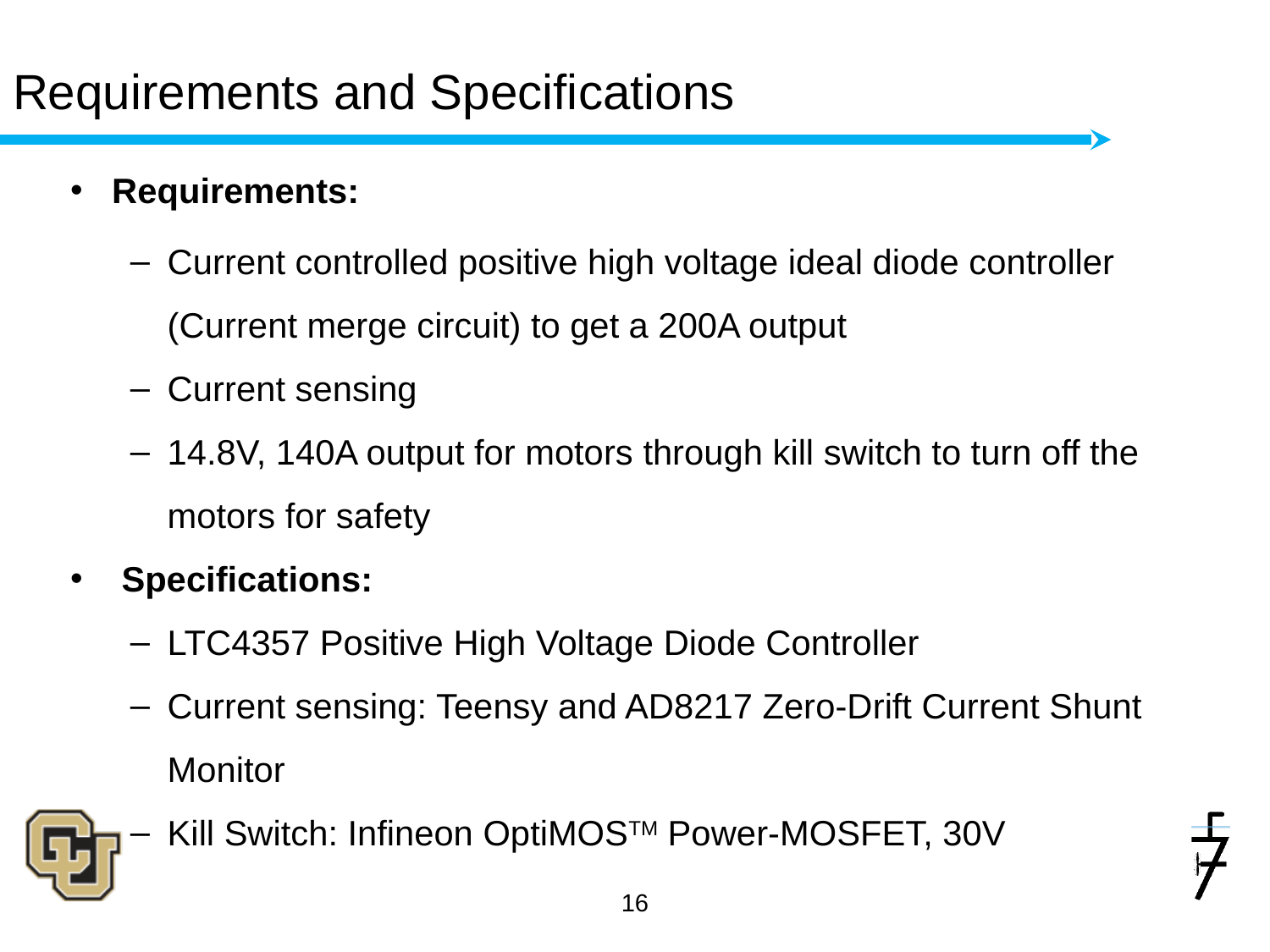

# Requirements and Specifications
Requirements:
Current controlled positive high voltage ideal diode controller (Current merge circuit) to get a 200A output
Current sensing
14.8V, 140A output for motors through kill switch to turn off the motors for safety
 Specifications:
LTC4357 Positive High Voltage Diode Controller
Current sensing: Teensy and AD8217 Zero-Drift Current Shunt Monitor
Kill Switch: Infineon OptiMOSTM Power-MOSFET, 30V

16